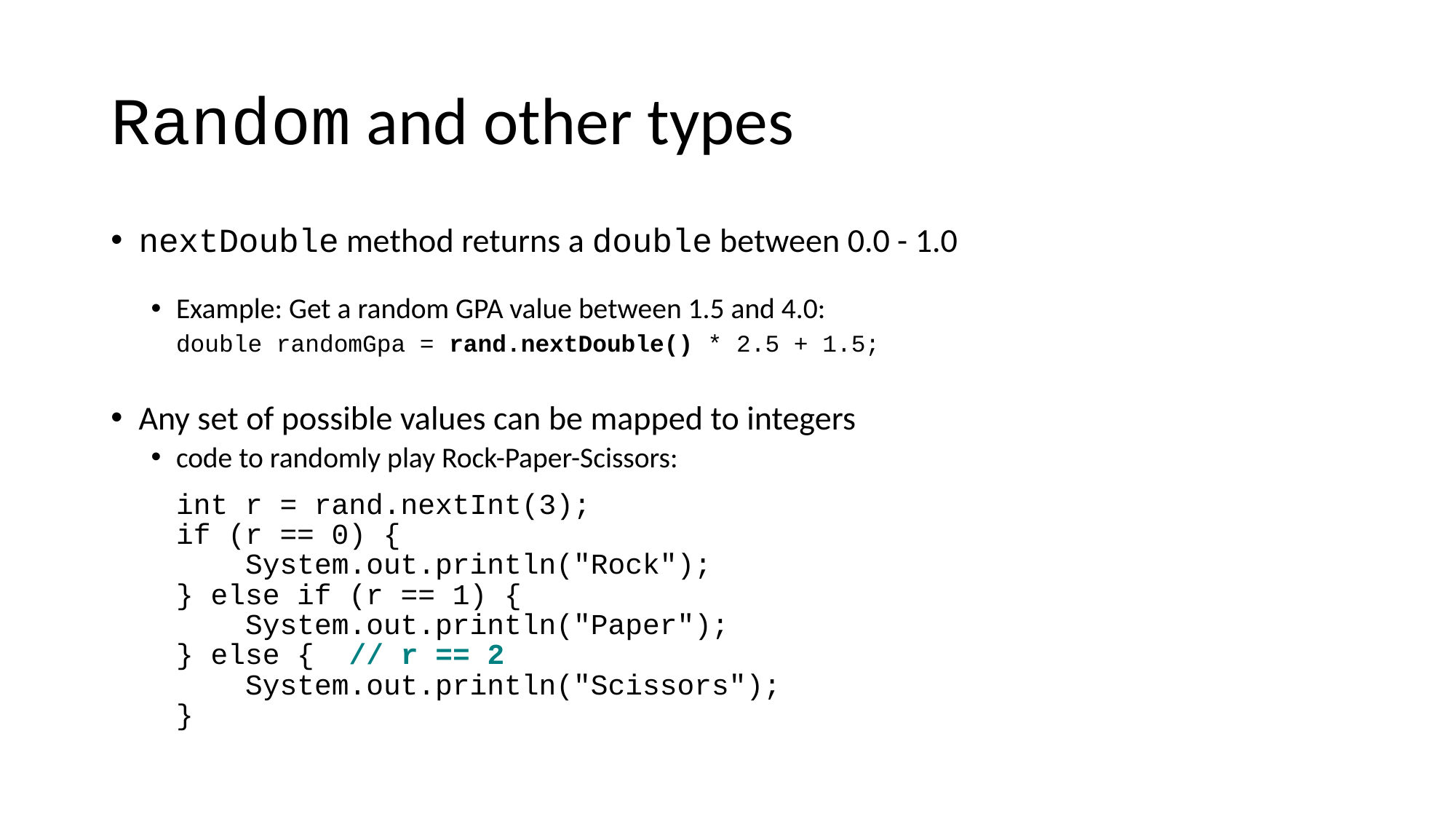

# Random and other types
nextDouble method returns a double between 0.0 - 1.0

Example: Get a random GPA value between 1.5 and 4.0:
	double randomGpa = rand.nextDouble() * 2.5 + 1.5;

Any set of possible values can be mapped to integers
code to randomly play Rock-Paper-Scissors:

	int r = rand.nextInt(3);
	if (r == 0) {
	    System.out.println("Rock");
	} else if (r == 1) {
	    System.out.println("Paper");
	} else {  // r == 2
	    System.out.println("Scissors");
	}